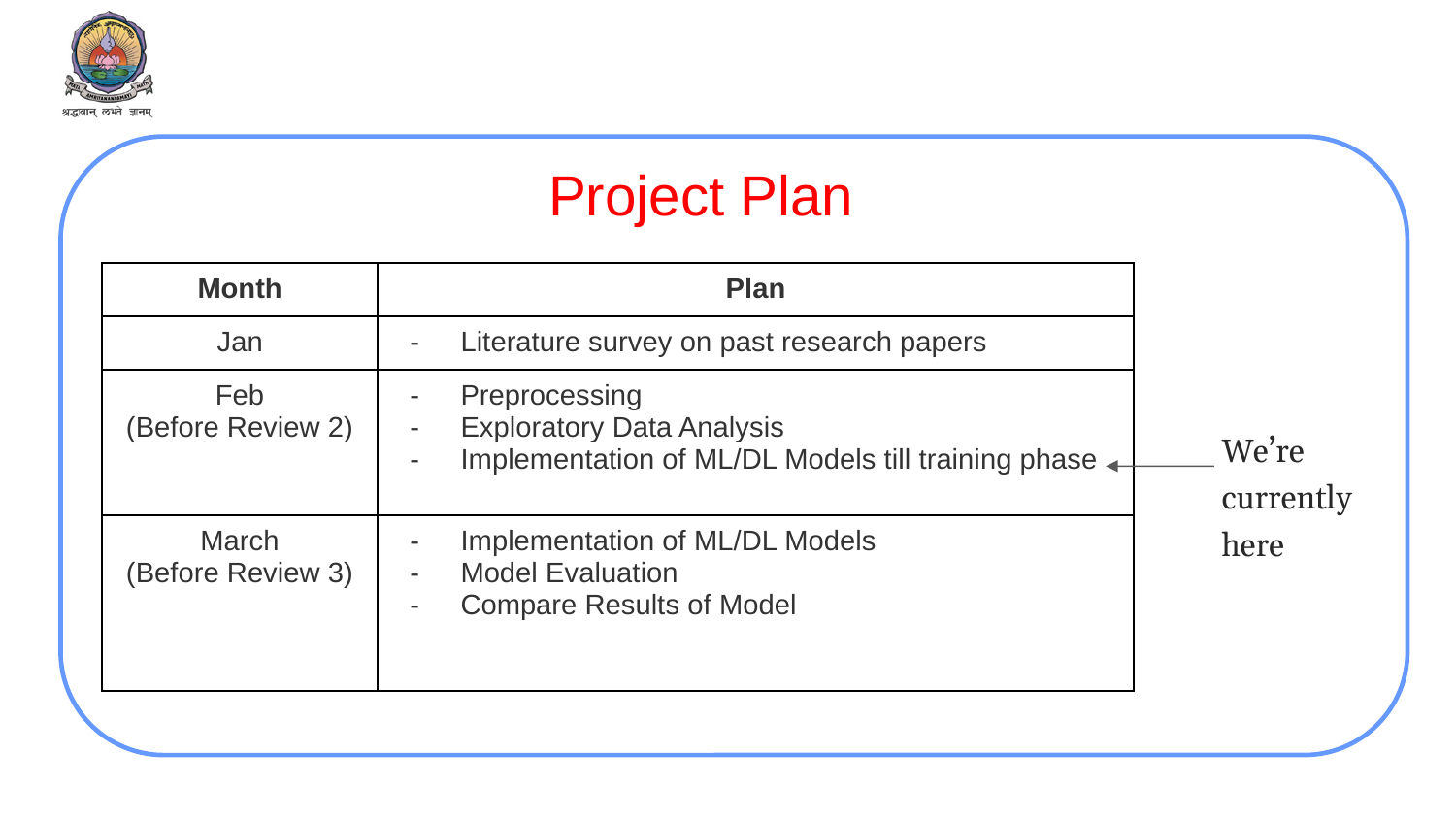

# Project Plan
| Month | Plan |
| --- | --- |
| Jan | Literature survey on past research papers |
| Feb (Before Review 2) | Preprocessing Exploratory Data Analysis Implementation of ML/DL Models till training phase |
| March (Before Review 3) | Implementation of ML/DL Models Model Evaluation Compare Results of Model |
We’re currently here